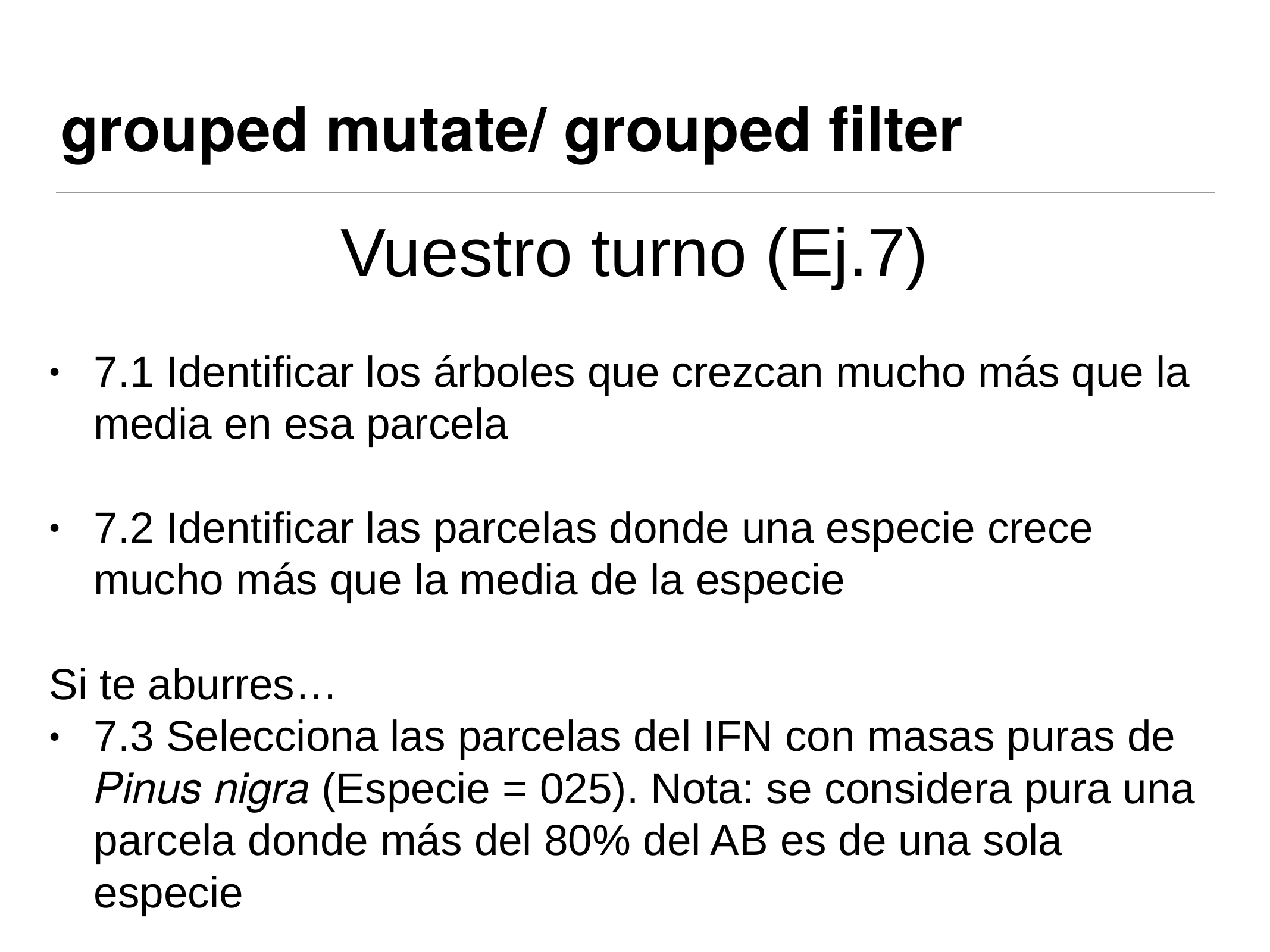

# grouped mutate/ grouped filter
Vuestro turno (Ej.7)

7.1 Identificar los árboles que crezcan mucho más que la media en esa parcela

7.2 Identificar las parcelas donde una especie crece mucho más que la media de la especie

Si te aburres…
7.3 Selecciona las parcelas del IFN con masas puras de Pinus nigra (Especie = 025). Nota: se considera pura una parcela donde más del 80% del AB es de una sola especie